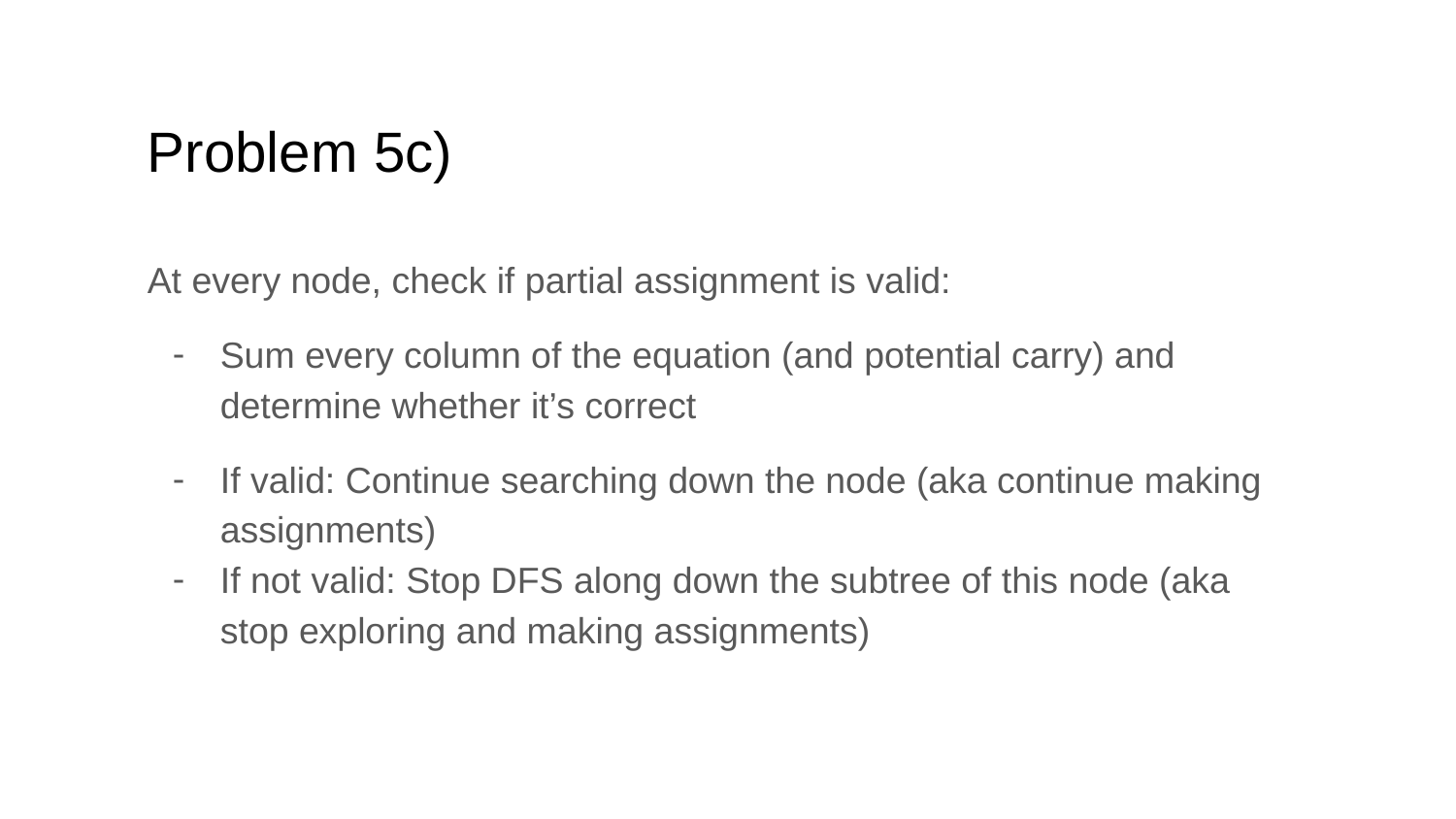

# Problem 5c)
At every node, check if partial assignment is valid:
Sum every column of the equation (and potential carry) and determine whether it’s correct
If valid: Continue searching down the node (aka continue making assignments)
If not valid: Stop DFS along down the subtree of this node (aka stop exploring and making assignments)